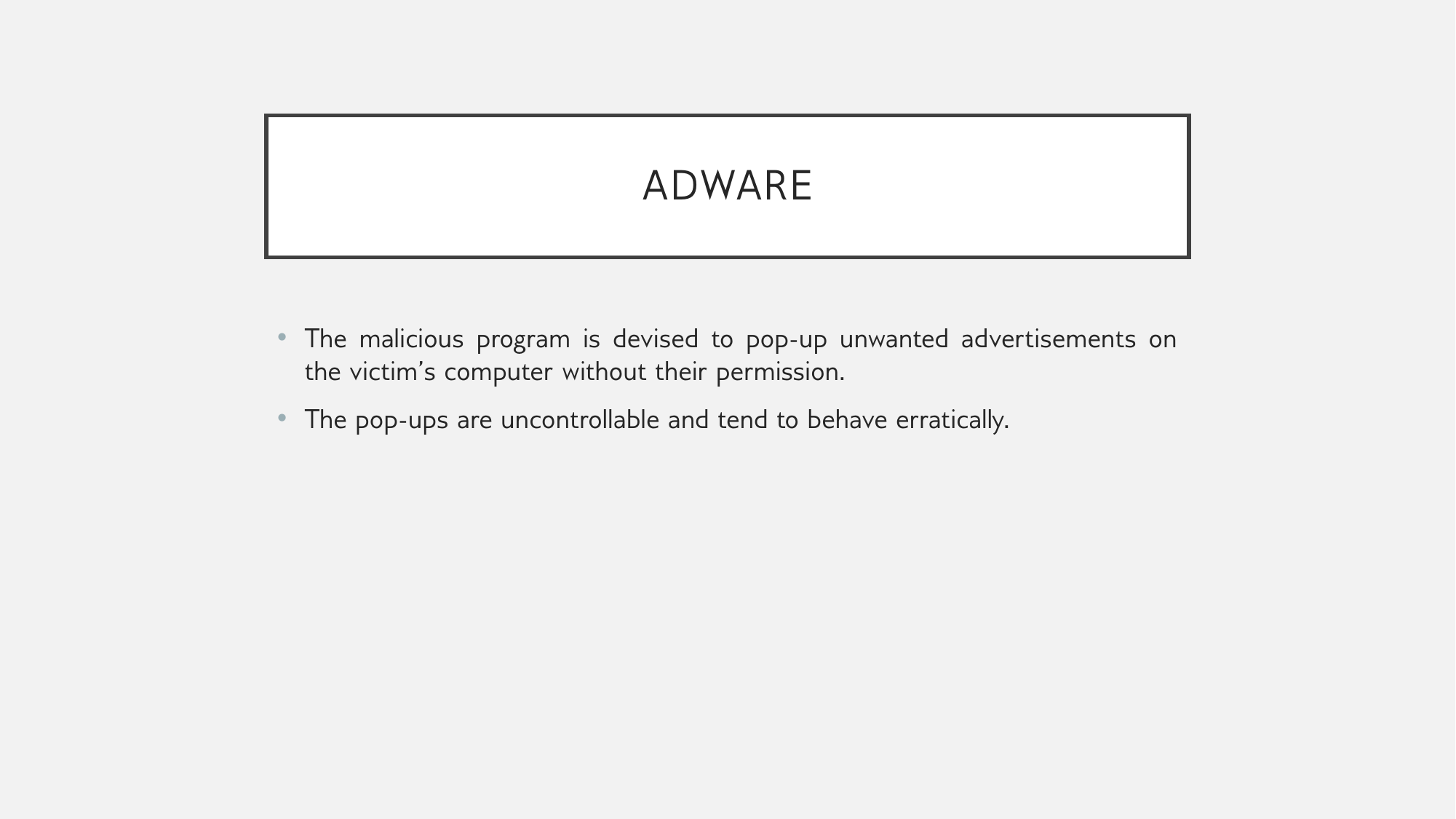

# Adware
The malicious program is devised to pop-up unwanted advertisements on the victim’s computer without their permission.
The pop-ups are uncontrollable and tend to behave erratically.